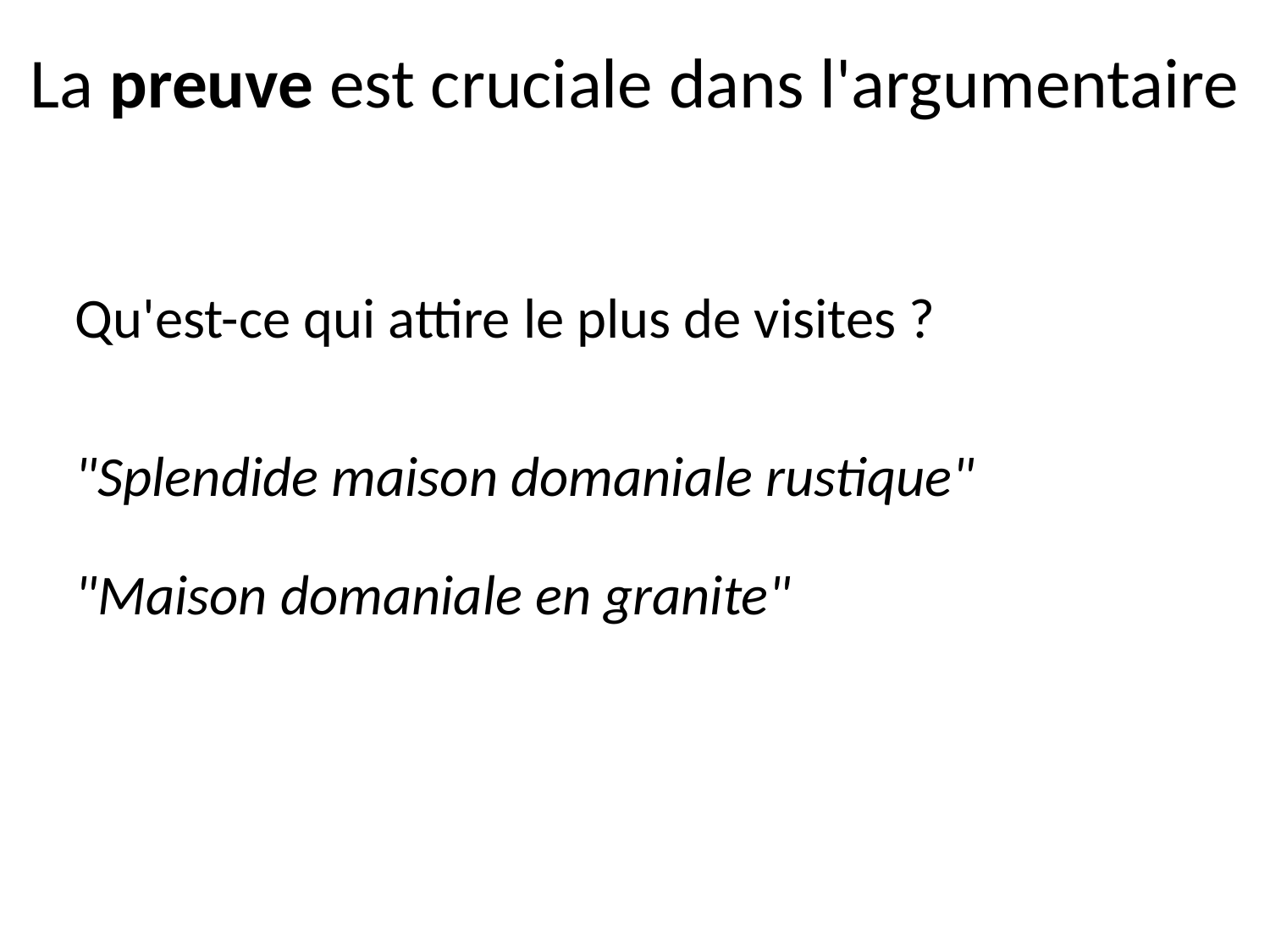

La preuve est cruciale dans l'argumentaire
Qu'est-ce qui attire le plus de visites ?

"Splendide maison domaniale rustique"

"Maison domaniale en granite"